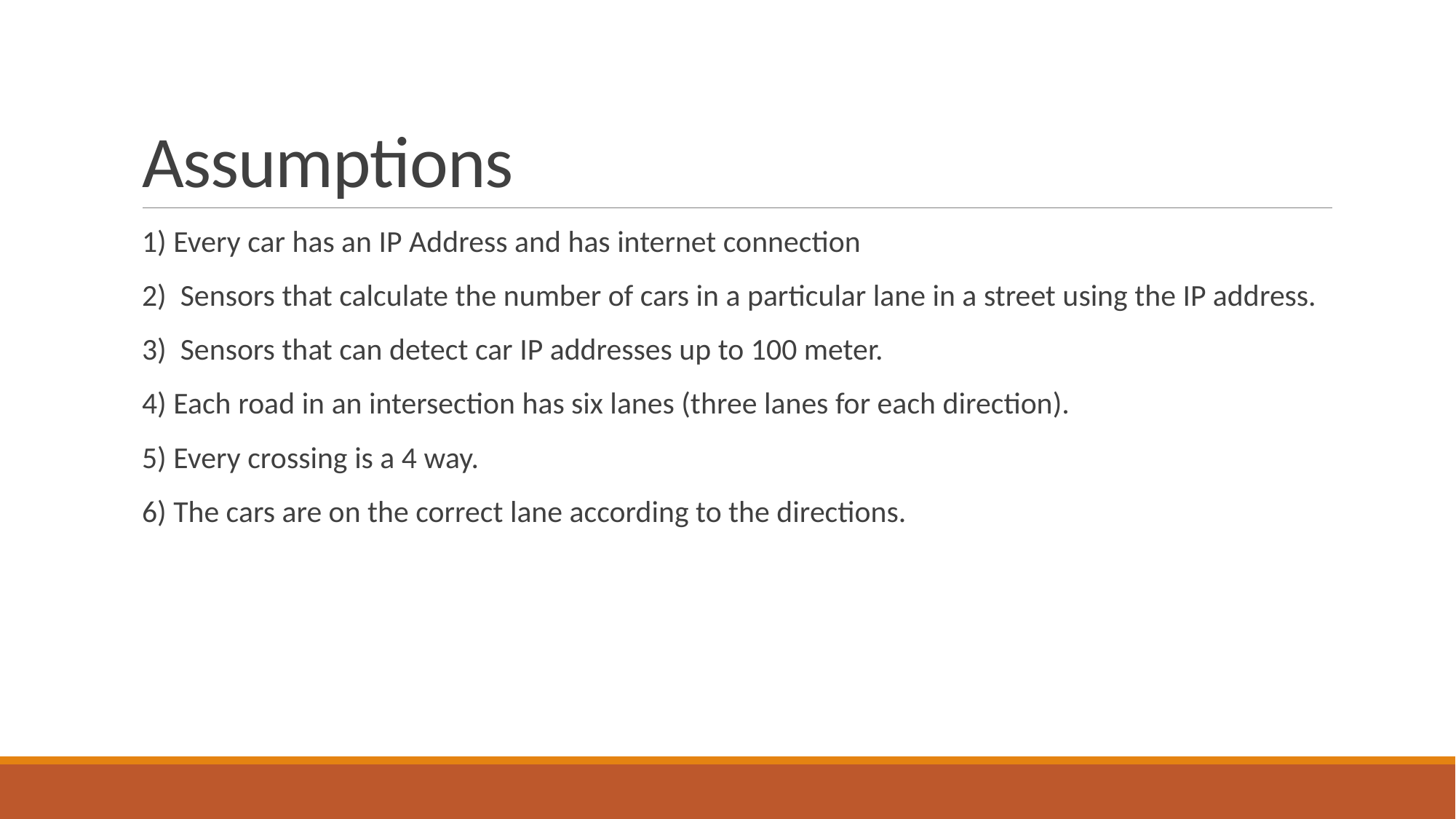

# Assumptions
1) Every car has an IP Address and has internet connection
2)  Sensors that calculate the number of cars in a particular lane in a street using the IP address.
3)  Sensors that can detect car IP addresses up to 100 meter.
4) Each road in an intersection has six lanes (three lanes for each direction).
5) Every crossing is a 4 way.
6) The cars are on the correct lane according to the directions.